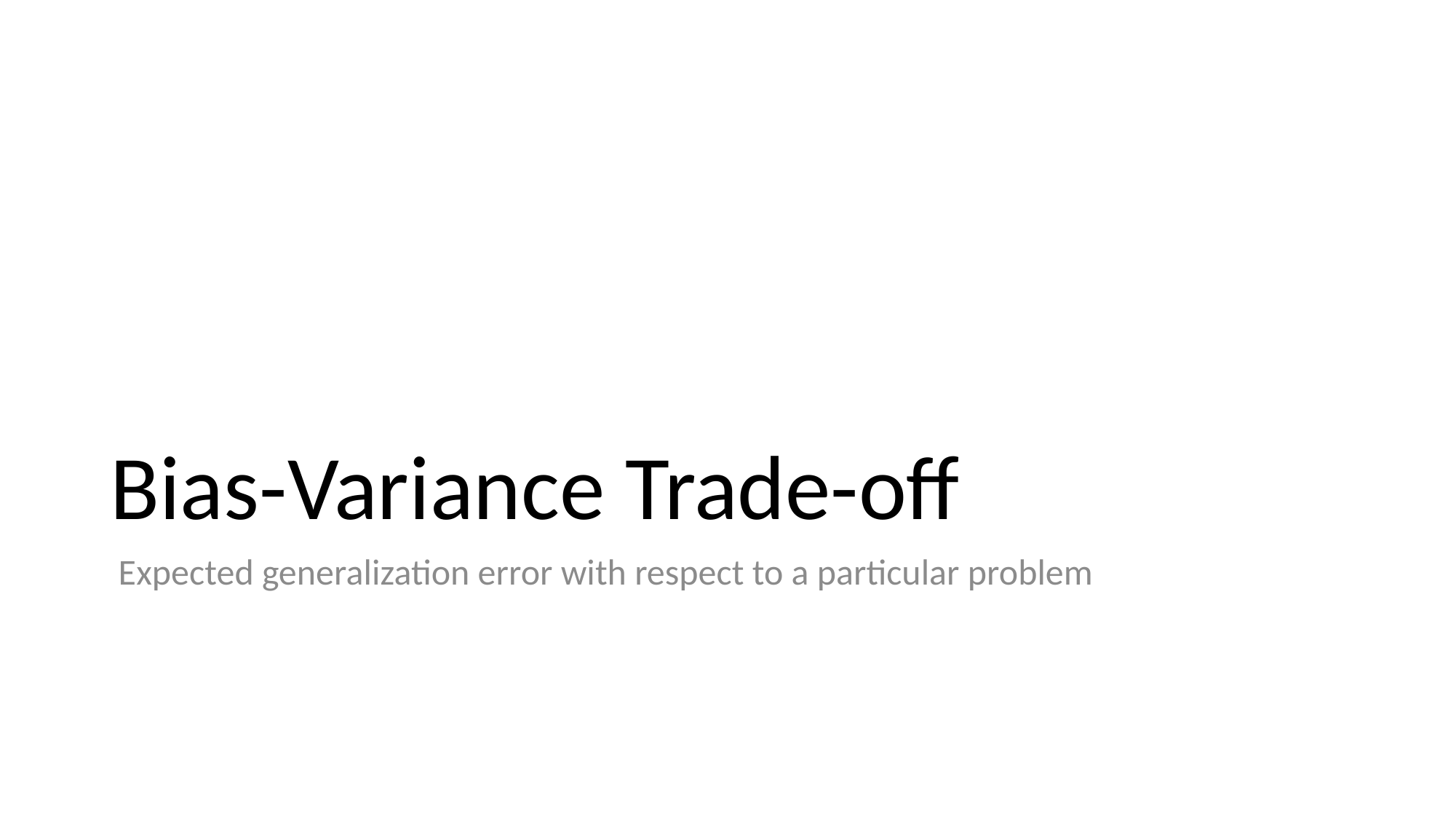

# Bias-Variance Trade-off
 Expected generalization error with respect to a particular problem